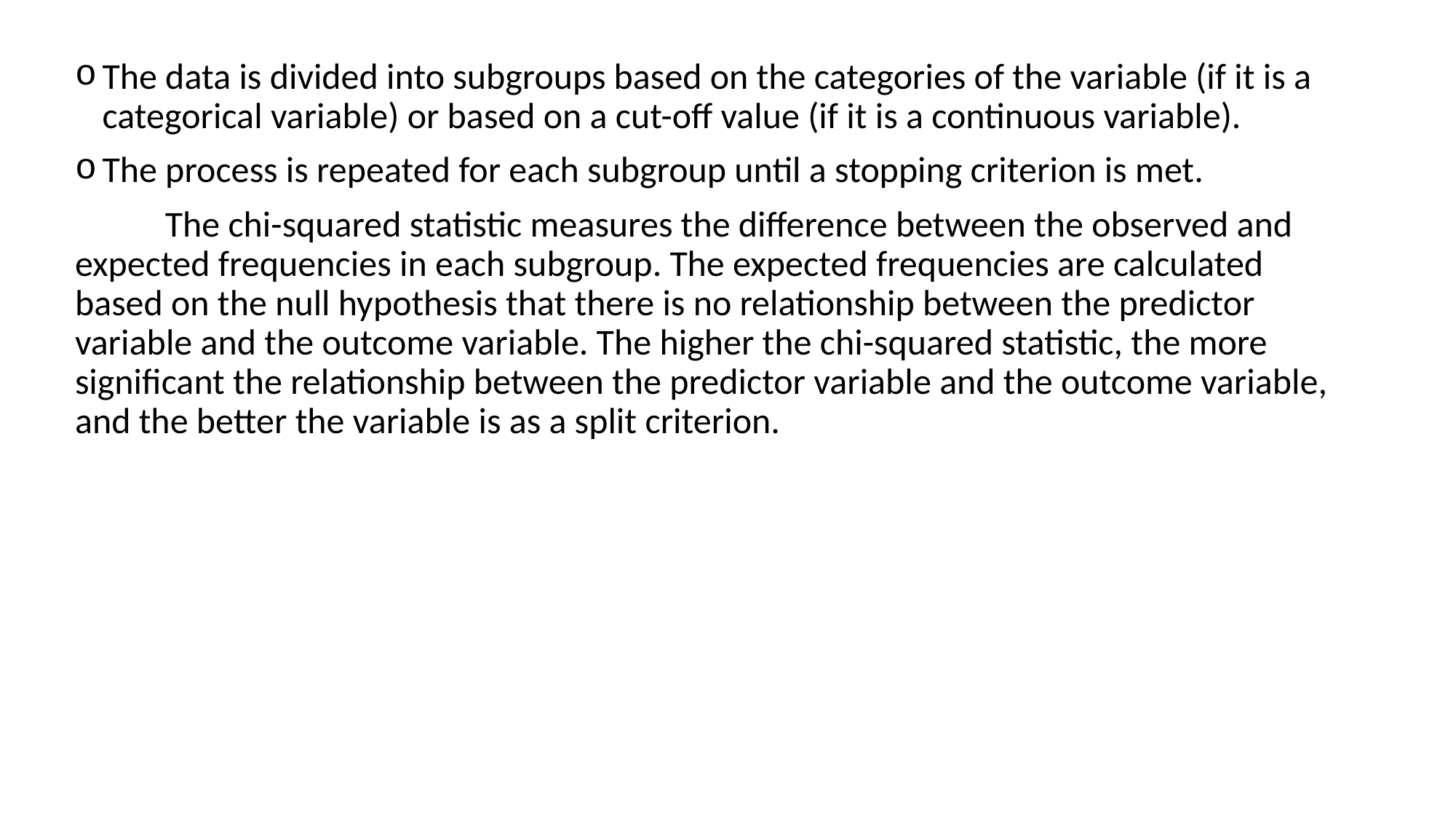

The data is divided into subgroups based on the categories of the variable (if it is a categorical variable) or based on a cut-off value (if it is a continuous variable).
The process is repeated for each subgroup until a stopping criterion is met.
           The chi-squared statistic measures the difference between the observed and expected frequencies in each subgroup. The expected frequencies are calculated based on the null hypothesis that there is no relationship between the predictor variable and the outcome variable. The higher the chi-squared statistic, the more significant the relationship between the predictor variable and the outcome variable, and the better the variable is as a split criterion.